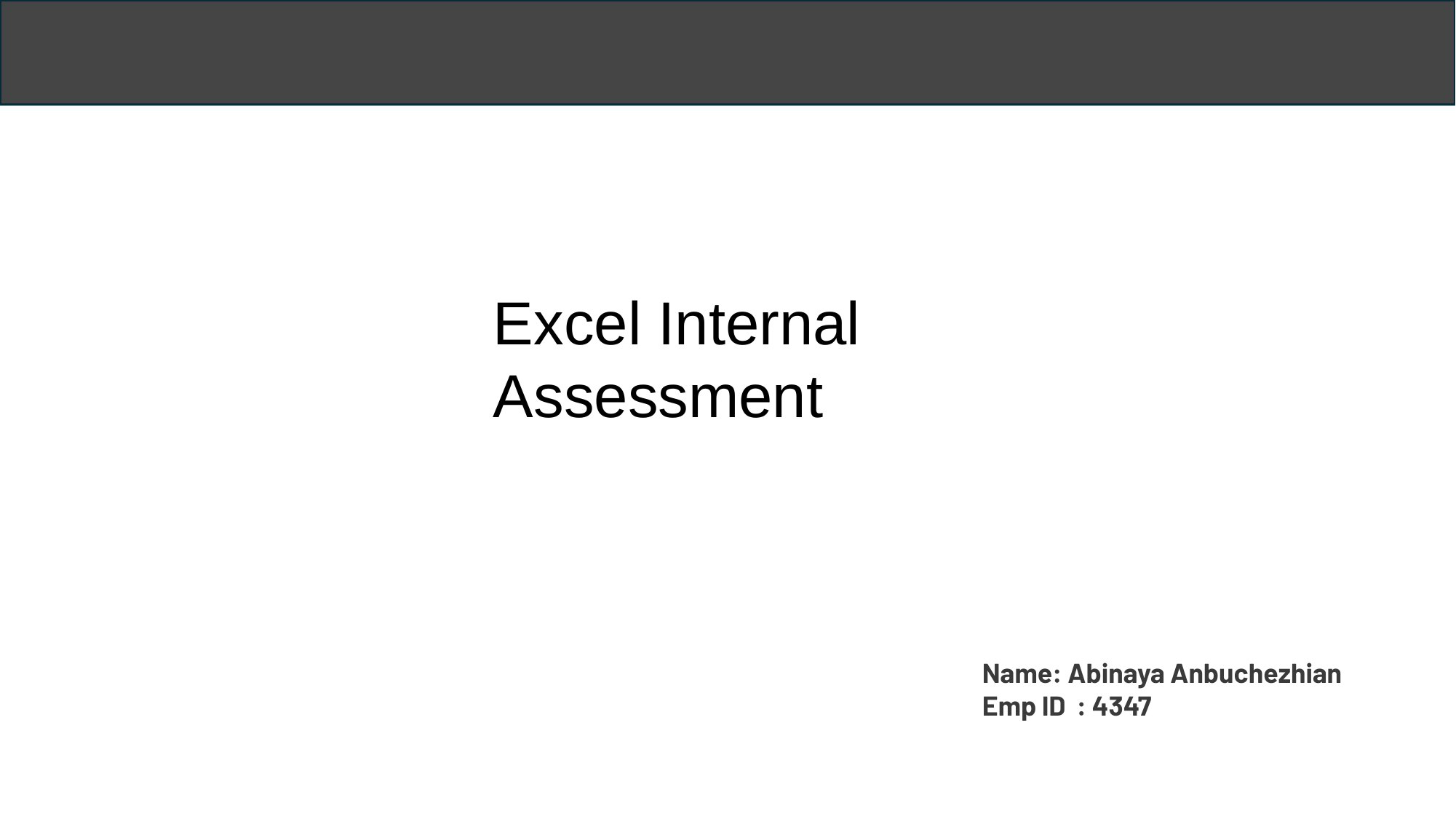

Excel Internal Assessment
Name: Abinaya Anbuchezhian
Emp ID  : 4347